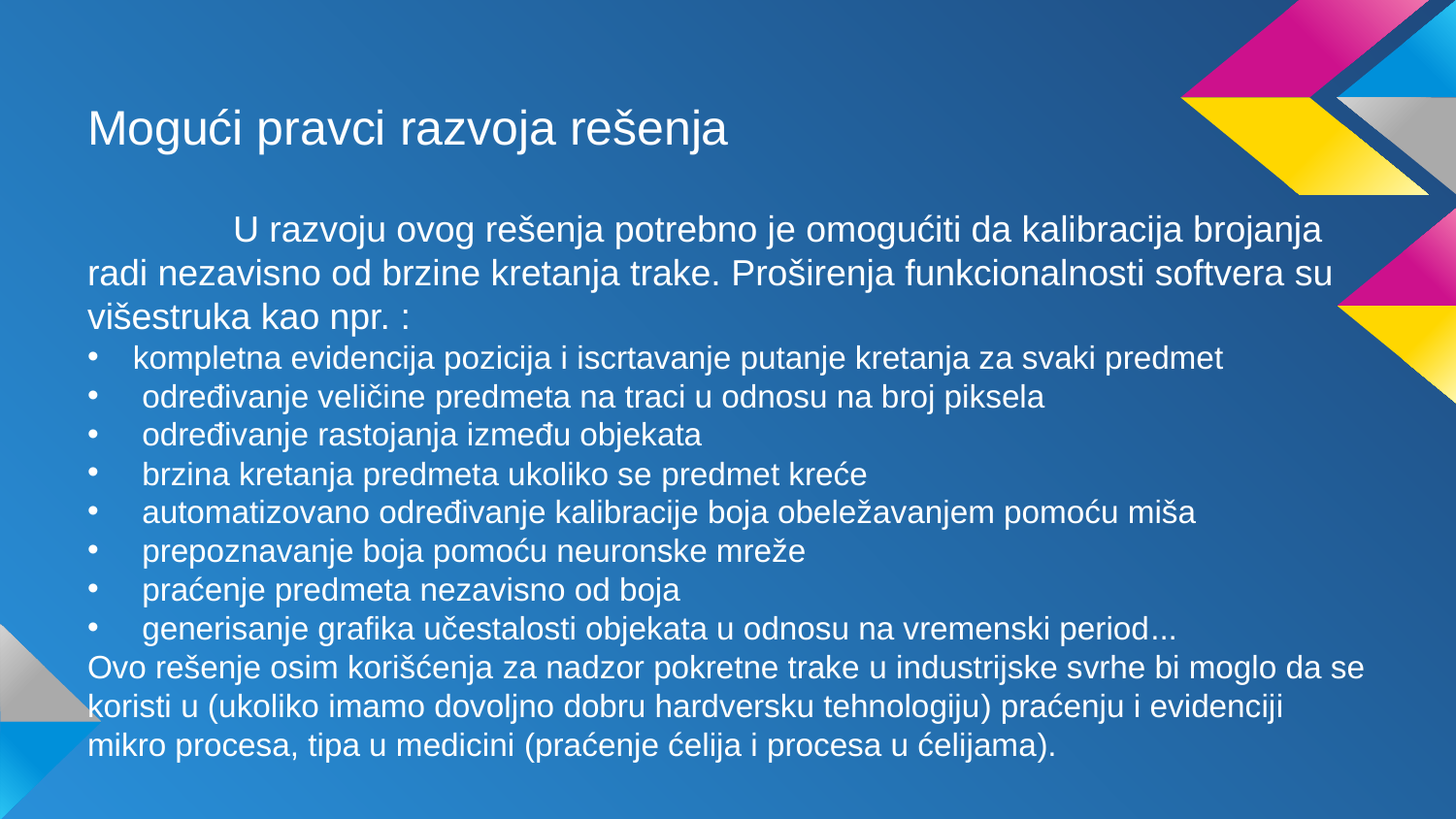

# Mogući pravci razvoja rešenja
	U razvoju ovog rešenja potrebno je omogućiti da kalibracija brojanja radi nezavisno od brzine kretanja trake. Proširenja funkcionalnosti softvera su višestruka kao npr. :
kompletna evidencija pozicija i iscrtavanje putanje kretanja za svaki predmet
 određivanje veličine predmeta na traci u odnosu na broj piksela
 određivanje rastojanja između objekata
 brzina kretanja predmeta ukoliko se predmet kreće
 automatizovano određivanje kalibracije boja obeležavanjem pomoću miša
 prepoznavanje boja pomoću neuronske mreže
 praćenje predmeta nezavisno od boja
 generisanje grafika učestalosti objekata u odnosu na vremenski period...
Ovo rešenje osim korišćenja za nadzor pokretne trake u industrijske svrhe bi moglo da se koristi u (ukoliko imamo dovoljno dobru hardversku tehnologiju) praćenju i evidenciji mikro procesa, tipa u medicini (praćenje ćelija i procesa u ćelijama).